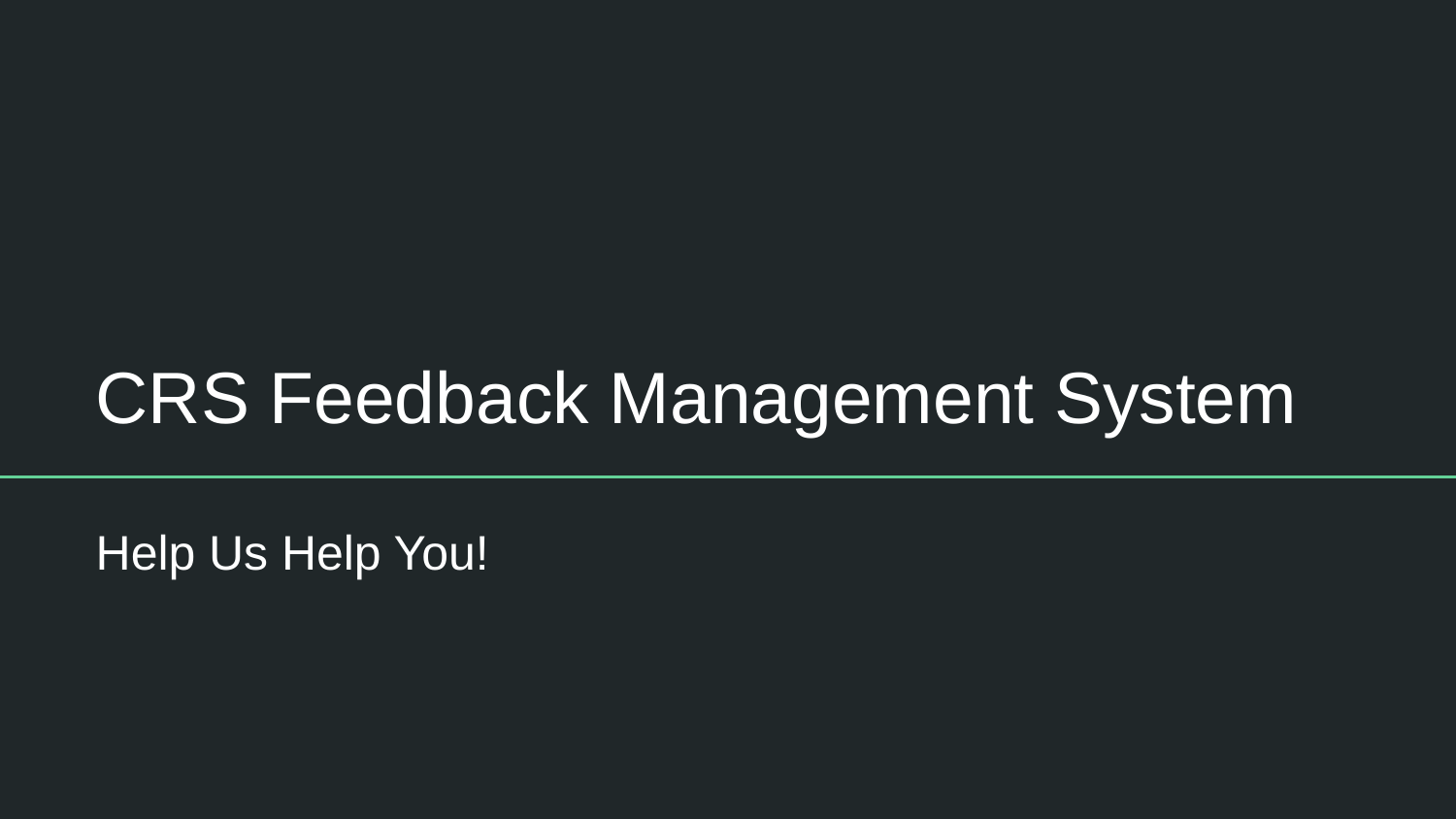

# CRS Feedback Management System
Help Us Help You!